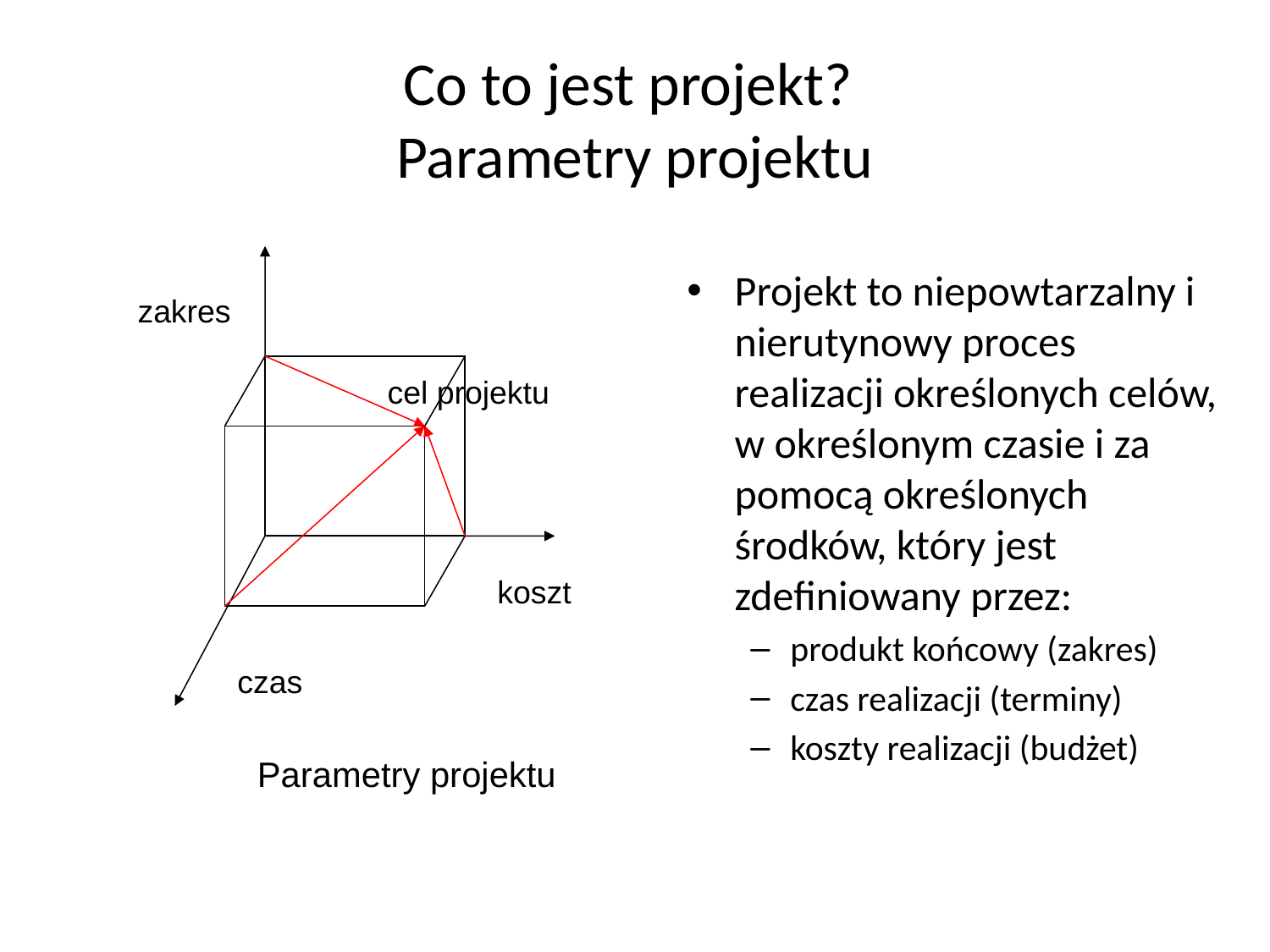

# Co to jest projekt? Parametry projektu

Projekt to niepowtarzalny i nierutynowy proces realizacji określonych celów, w określonym czasie i za pomocą określonych środków, który jest zdefiniowany przez:
produkt końcowy (zakres)
czas realizacji (terminy)
koszty realizacji (budżet)
zakres

cel projektu

koszt
czas
Parametry projektu